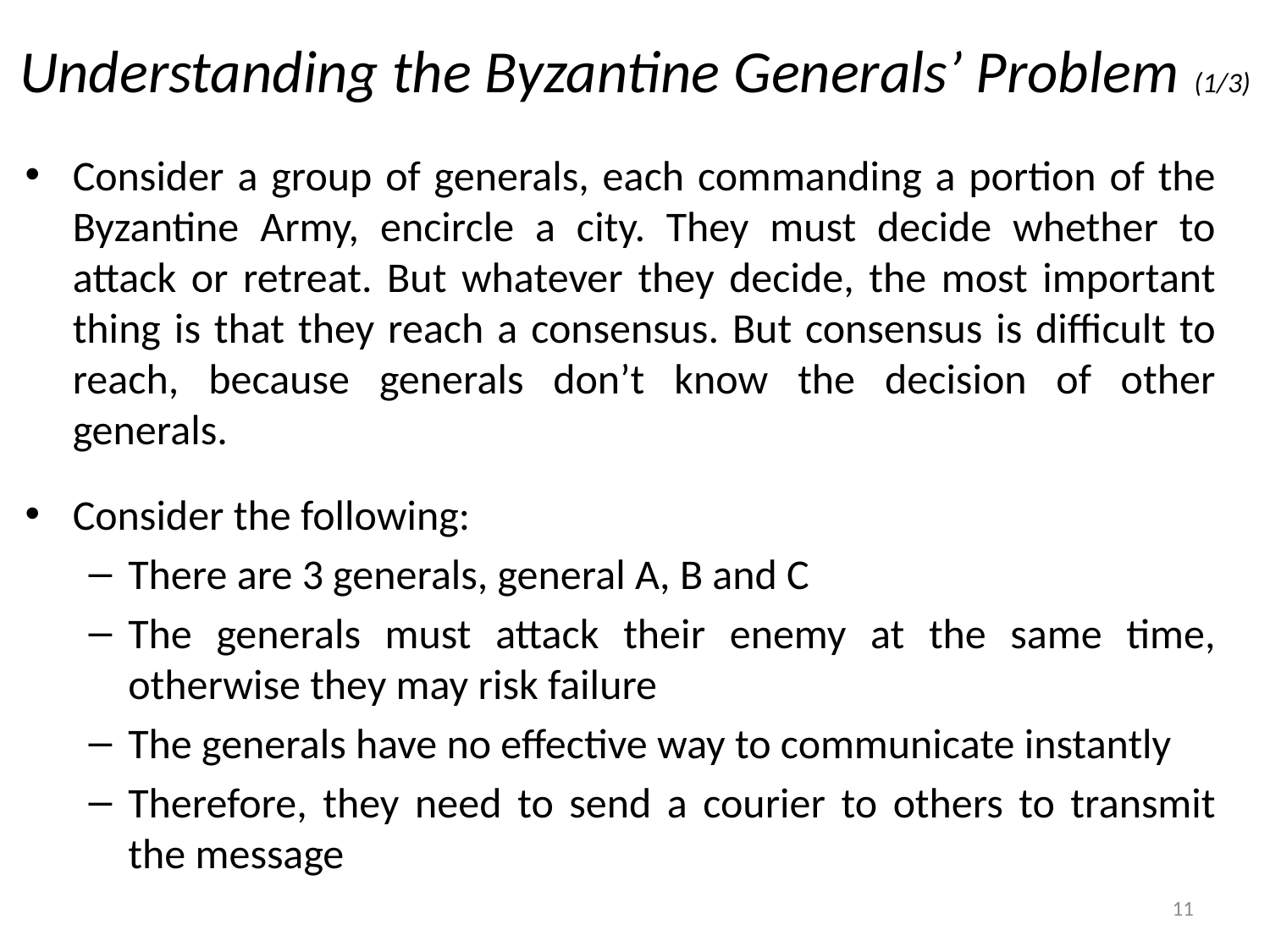

# Understanding the Byzantine Generals’ Problem (1/3)
Consider a group of generals, each commanding a portion of the Byzantine Army, encircle a city. They must decide whether to attack or retreat. But whatever they decide, the most important thing is that they reach a consensus. But consensus is difficult to reach, because generals don’t know the decision of other generals.

Consider the following:
There are 3 generals, general A, B and C
The generals must attack their enemy at the same time, otherwise they may risk failure
The generals have no effective way to communicate instantly
Therefore, they need to send a courier to others to transmit the message

11